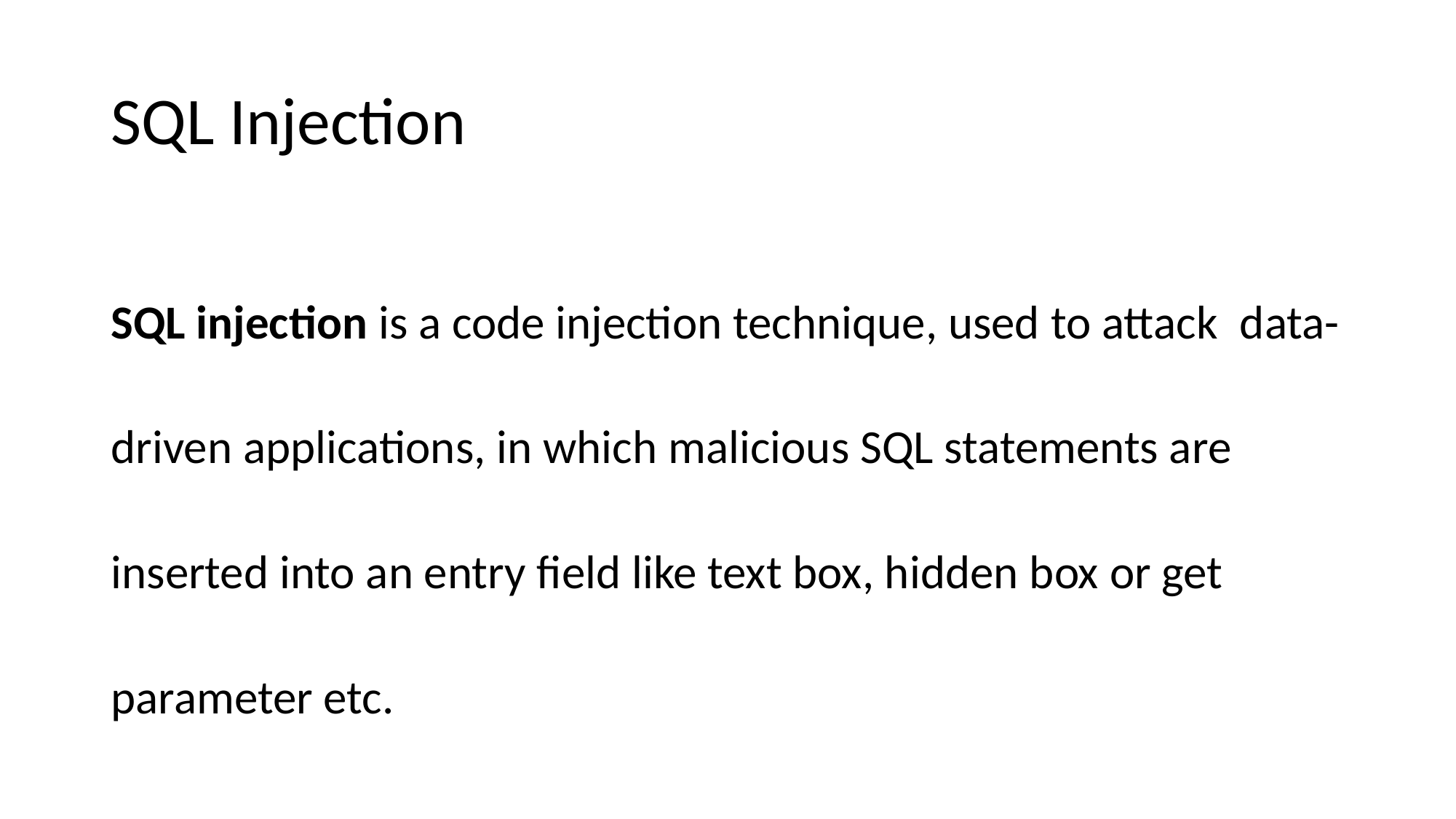

# SQL Injection
SQL injection is a code injection technique, used to attack  data-driven applications, in which malicious SQL statements are inserted into an entry field like text box, hidden box or get parameter etc.